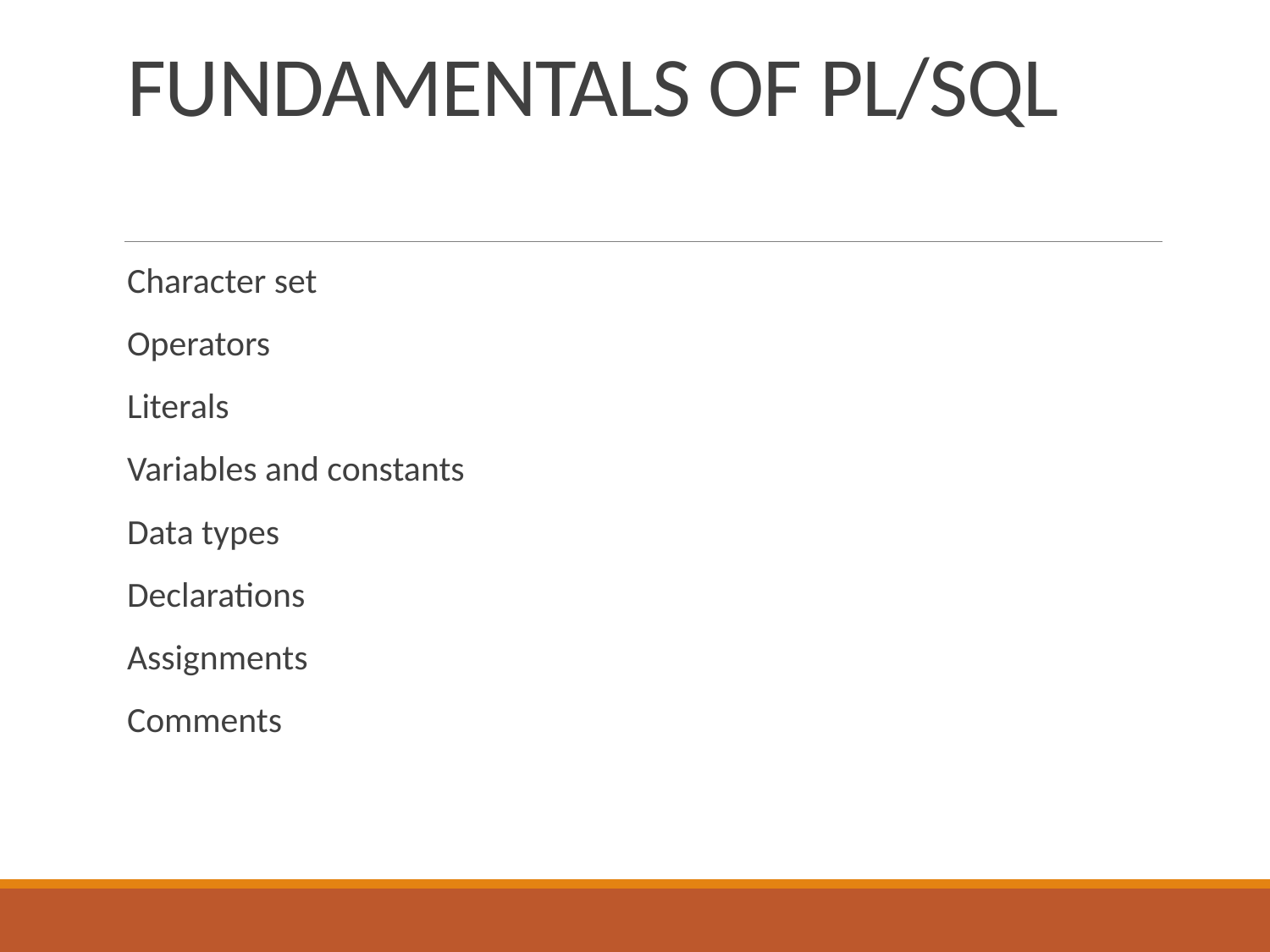

# FUNDAMENTALS OF PL/SQL
Character set
Operators
Literals
Variables and constants
Data types
Declarations
Assignments
Comments